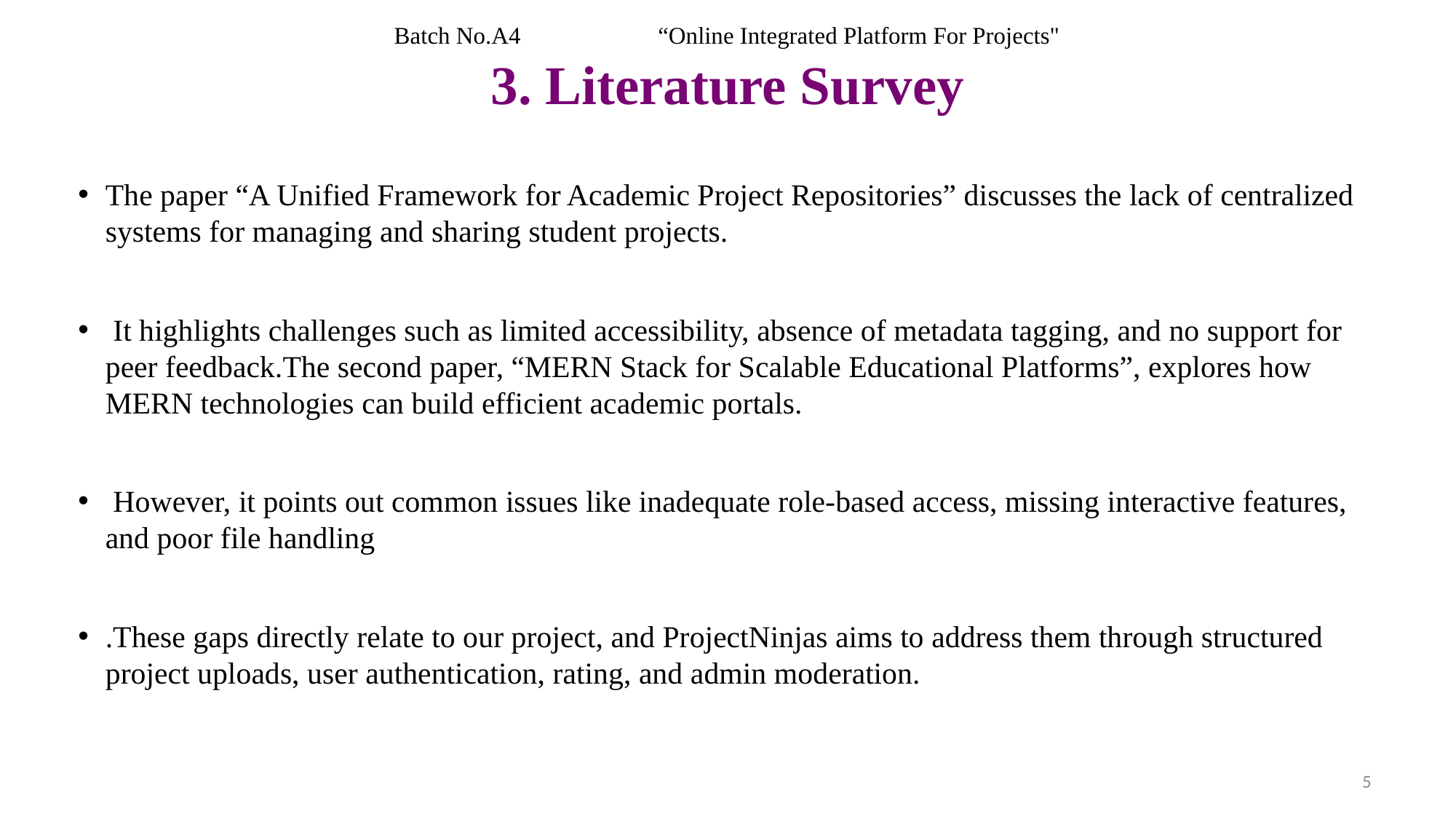

Batch No.A4           								        “Online Integrated Platform For Projects"
# 3. Literature Survey

The paper “A Unified Framework for Academic Project Repositories” discusses the lack of centralized systems for managing and sharing student projects.

 It highlights challenges such as limited accessibility, absence of metadata tagging, and no support for peer feedback.The second paper, “MERN Stack for Scalable Educational Platforms”, explores how MERN technologies can build efficient academic portals.

 However, it points out common issues like inadequate role-based access, missing interactive features, and poor file handling

.These gaps directly relate to our project, and ProjectNinjas aims to address them through structured project uploads, user authentication, rating, and admin moderation.
5